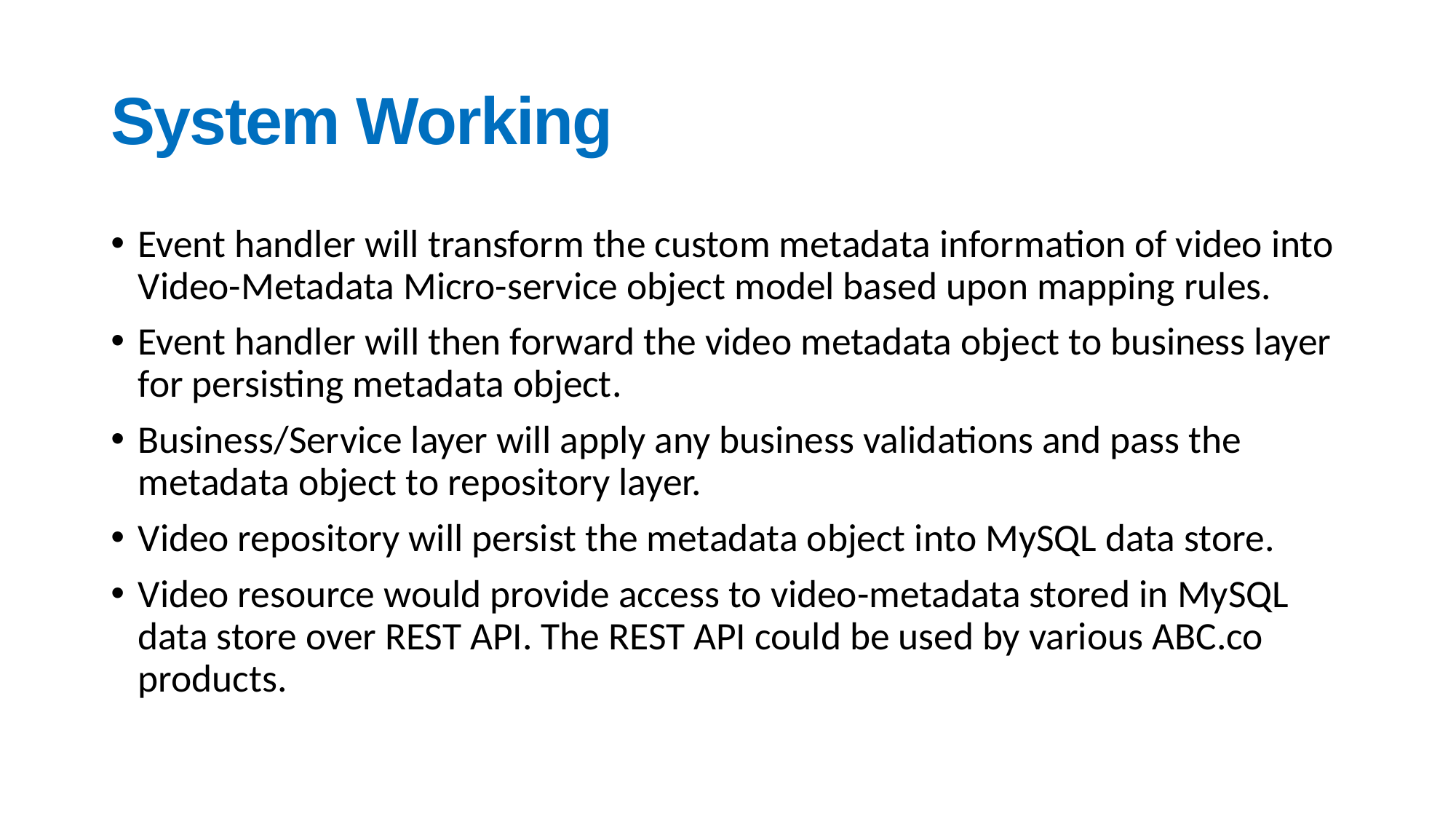

# System Working
Event handler will transform the custom metadata information of video into Video-Metadata Micro-service object model based upon mapping rules.
Event handler will then forward the video metadata object to business layer for persisting metadata object.
Business/Service layer will apply any business validations and pass the metadata object to repository layer.
Video repository will persist the metadata object into MySQL data store.
Video resource would provide access to video-metadata stored in MySQL data store over REST API. The REST API could be used by various ABC.co products.